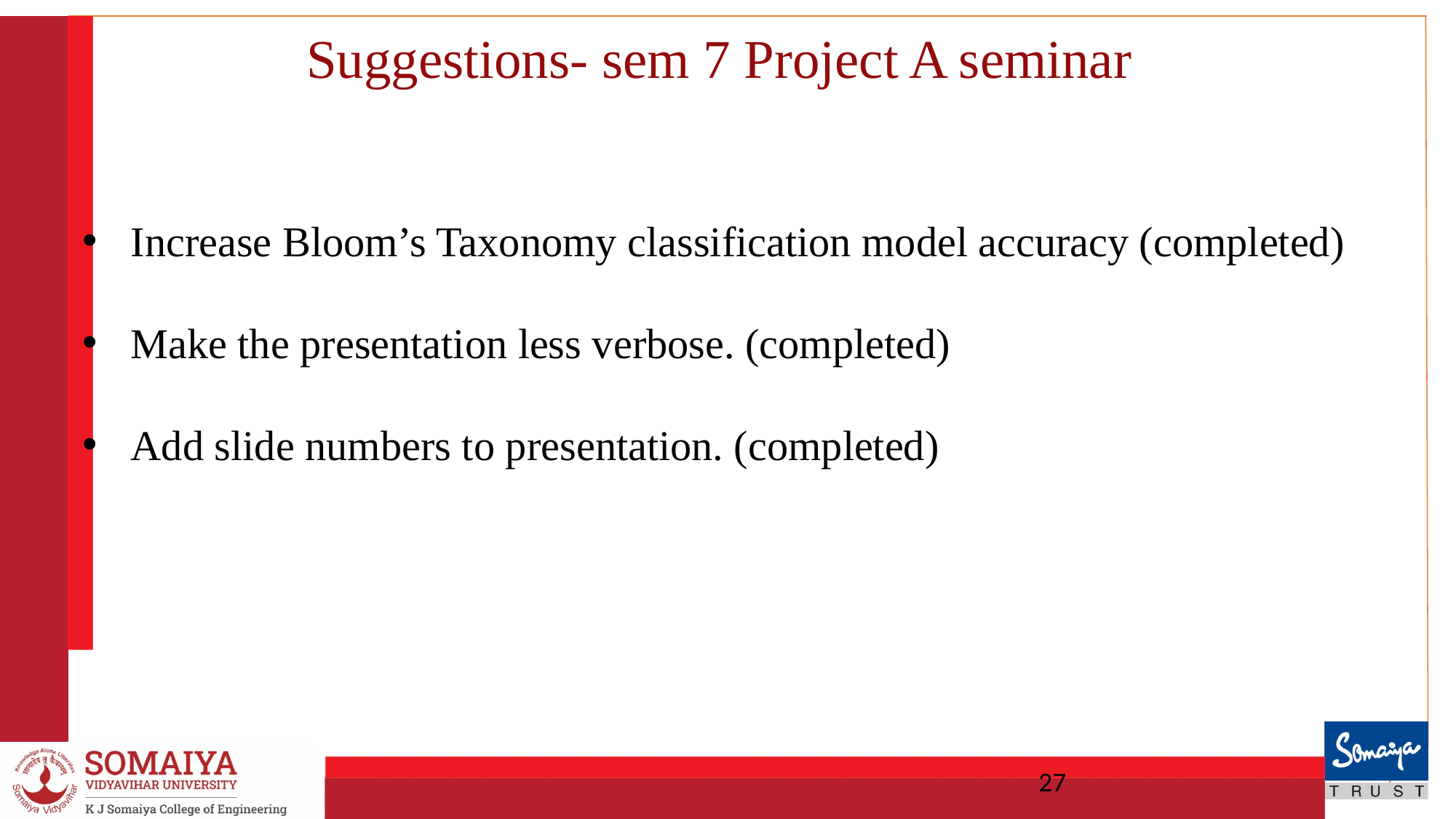

# Suggestions- sem 7 Project A seminar
Increase Bloom’s Taxonomy classification model accuracy (completed)
Make the presentation less verbose. (completed)
Add slide numbers to presentation. (completed)
27